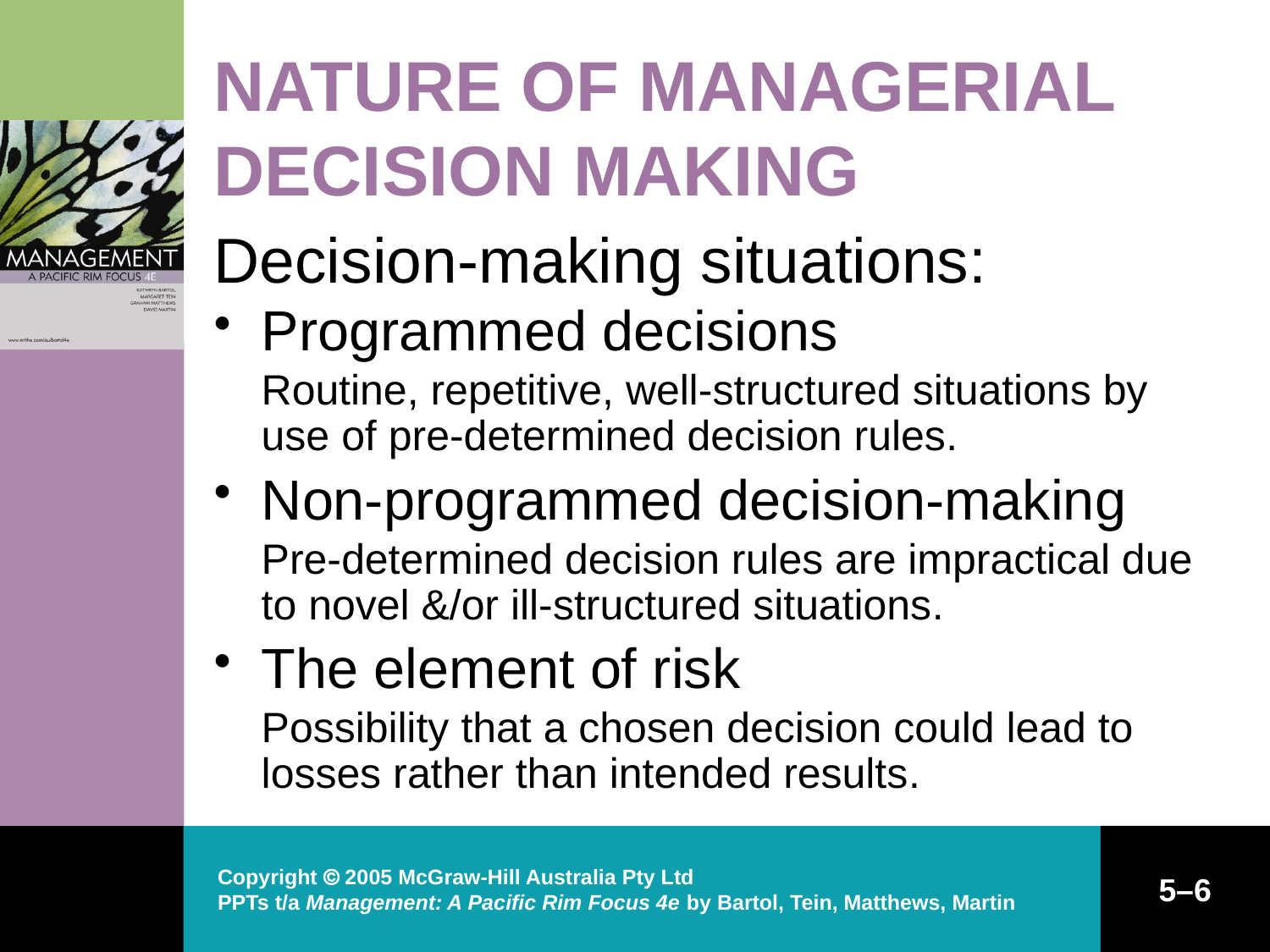

# NATURE OF MANAGERIAL DECISION MAKING
Decision-making situations:
Programmed decisions
	Routine, repetitive, well-structured situations by use of pre-determined decision rules.
Non-programmed decision-making
	Pre-determined decision rules are impractical due to novel &/or ill-structured situations.
The element of risk
	Possibility that a chosen decision could lead to losses rather than intended results.

Copyright © 2005 McGraw-Hill Australia Pty Ltd
PPTs t/a Management: A Pacific Rim Focus 4e by Bartol, Tein, Matthews, Martin
5–6